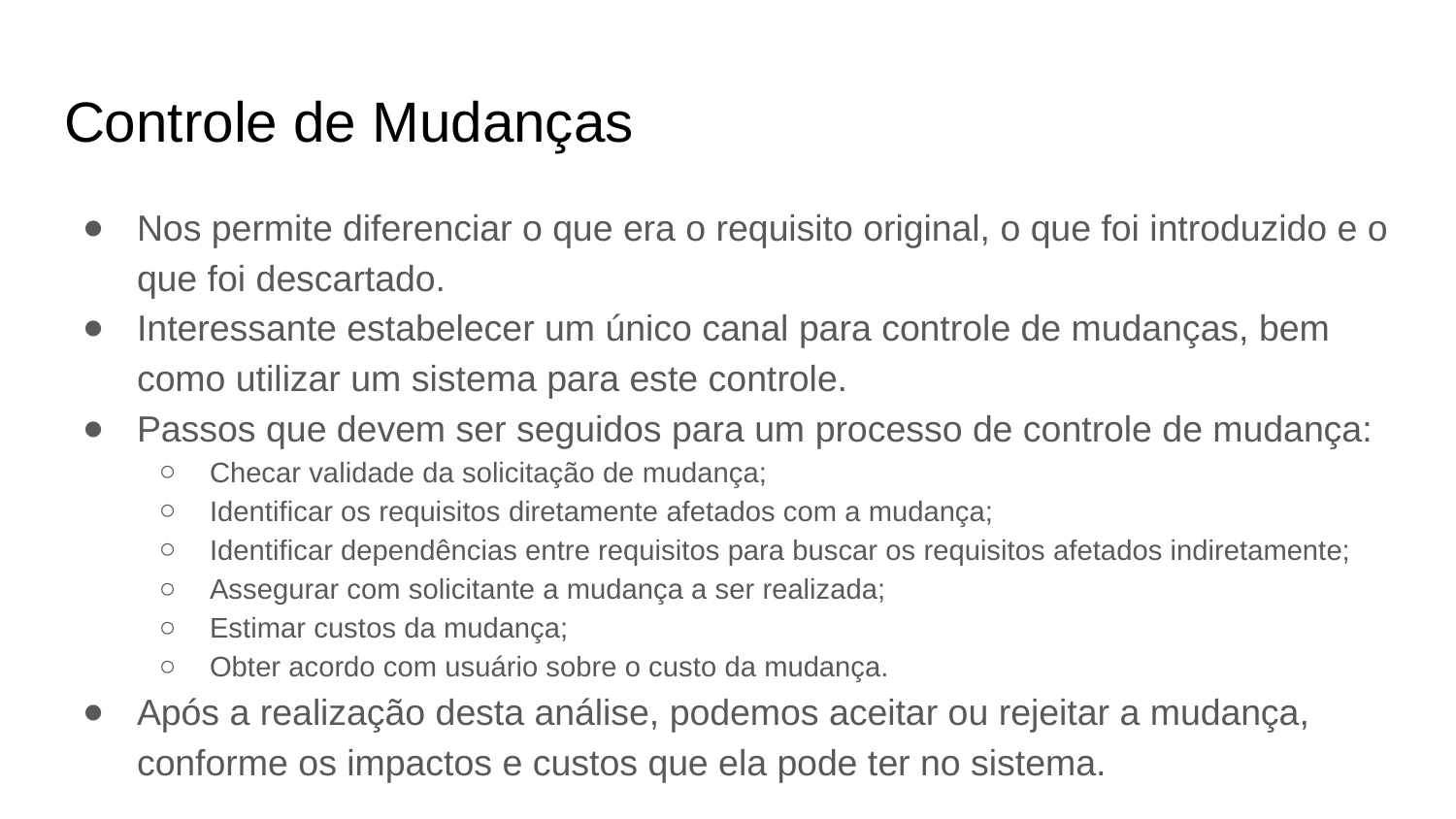

# Controle de Mudanças
Nos permite diferenciar o que era o requisito original, o que foi introduzido e o que foi descartado.
Interessante estabelecer um único canal para controle de mudanças, bem como utilizar um sistema para este controle.
Passos que devem ser seguidos para um processo de controle de mudança:
Checar validade da solicitação de mudança;
Identificar os requisitos diretamente afetados com a mudança;
Identificar dependências entre requisitos para buscar os requisitos afetados indiretamente;
Assegurar com solicitante a mudança a ser realizada;
Estimar custos da mudança;
Obter acordo com usuário sobre o custo da mudança.
Após a realização desta análise, podemos aceitar ou rejeitar a mudança, conforme os impactos e custos que ela pode ter no sistema.